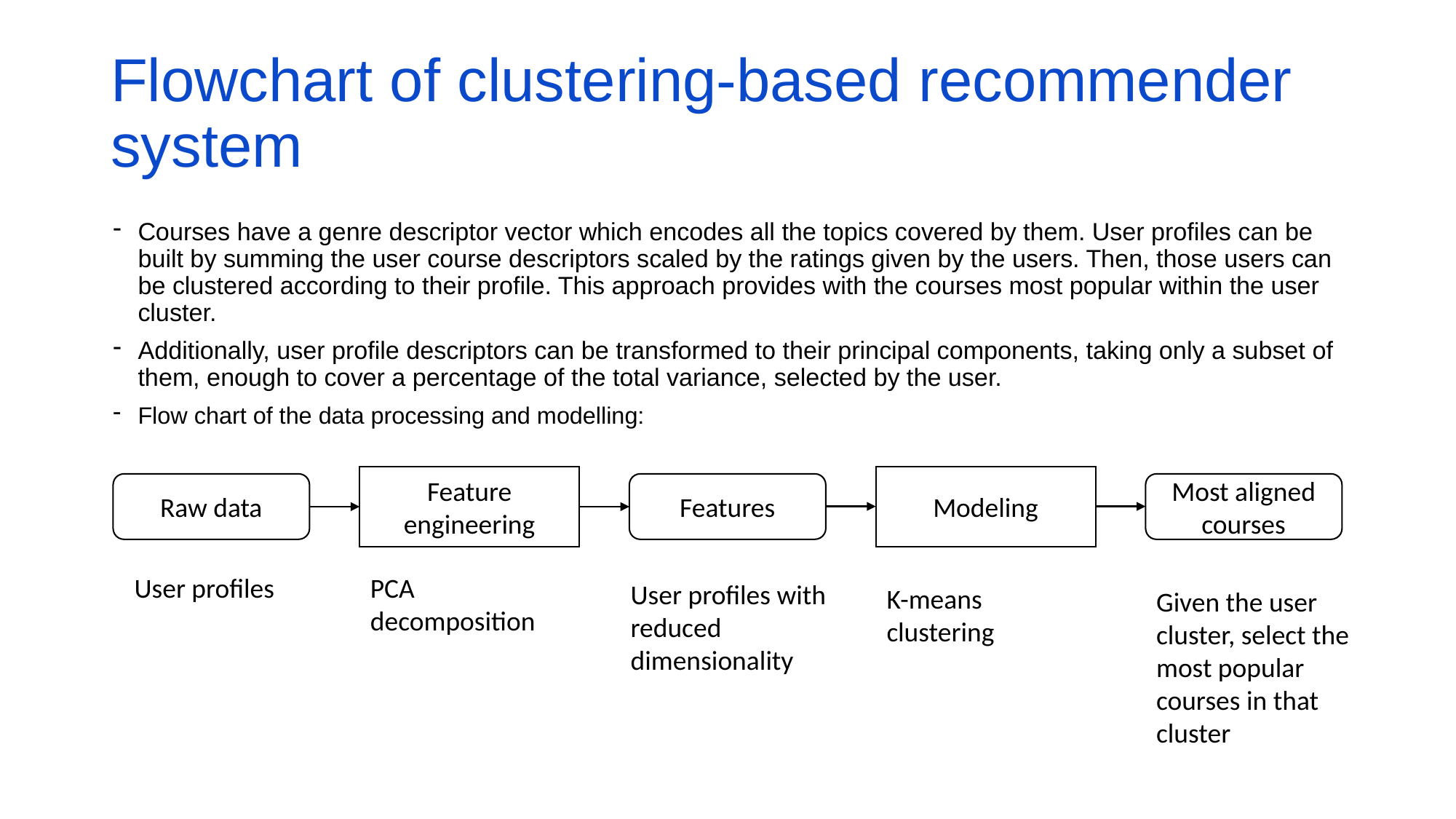

# Flowchart of clustering-based recommender system
Courses have a genre descriptor vector which encodes all the topics covered by them. User profiles can be built by summing the user course descriptors scaled by the ratings given by the users. Then, those users can be clustered according to their profile. This approach provides with the courses most popular within the user cluster.
Additionally, user profile descriptors can be transformed to their principal components, taking only a subset of them, enough to cover a percentage of the total variance, selected by the user.
Flow chart of the data processing and modelling:
Feature engineering
Modeling
Raw data
Features
Most aligned courses
User profiles
PCA decomposition
User profiles with reduced dimensionality
K-means clustering
Given the user cluster, select the most popular courses in that cluster